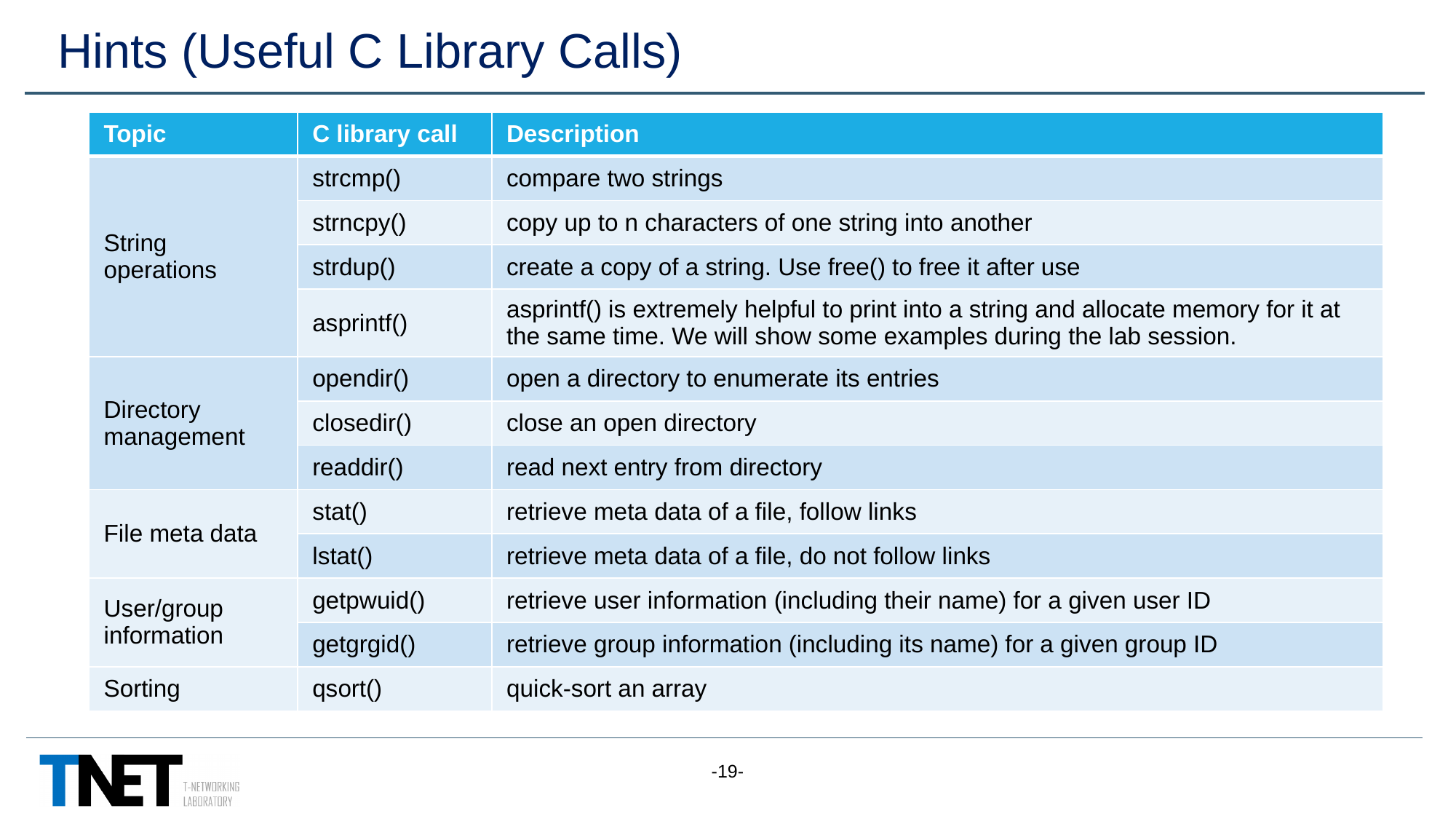

# Hints (Useful C Library Calls)

| Topic | C library call | Description |
| --- | --- | --- |
| String operations | strcmp() | compare two strings |
|  | strncpy() | copy up to n characters of one string into another |
|  | strdup() | create a copy of a string. Use free() to free it after use |
|  | asprintf() | asprintf() is extremely helpful to print into a string and allocate memory for it at the same time. We will show some examples during the lab session. |
| Directory management | opendir() | open a directory to enumerate its entries |
|  | closedir() | close an open directory |
|  | readdir() | read next entry from directory |
| File meta data | stat() | retrieve meta data of a file, follow links |
|  | lstat() | retrieve meta data of a file, do not follow links |
| User/group information | getpwuid() | retrieve user information (including their name) for a given user ID |
|  | getgrgid() | retrieve group information (including its name) for a given group ID |
| Sorting | qsort() | quick-sort an array |
-19-